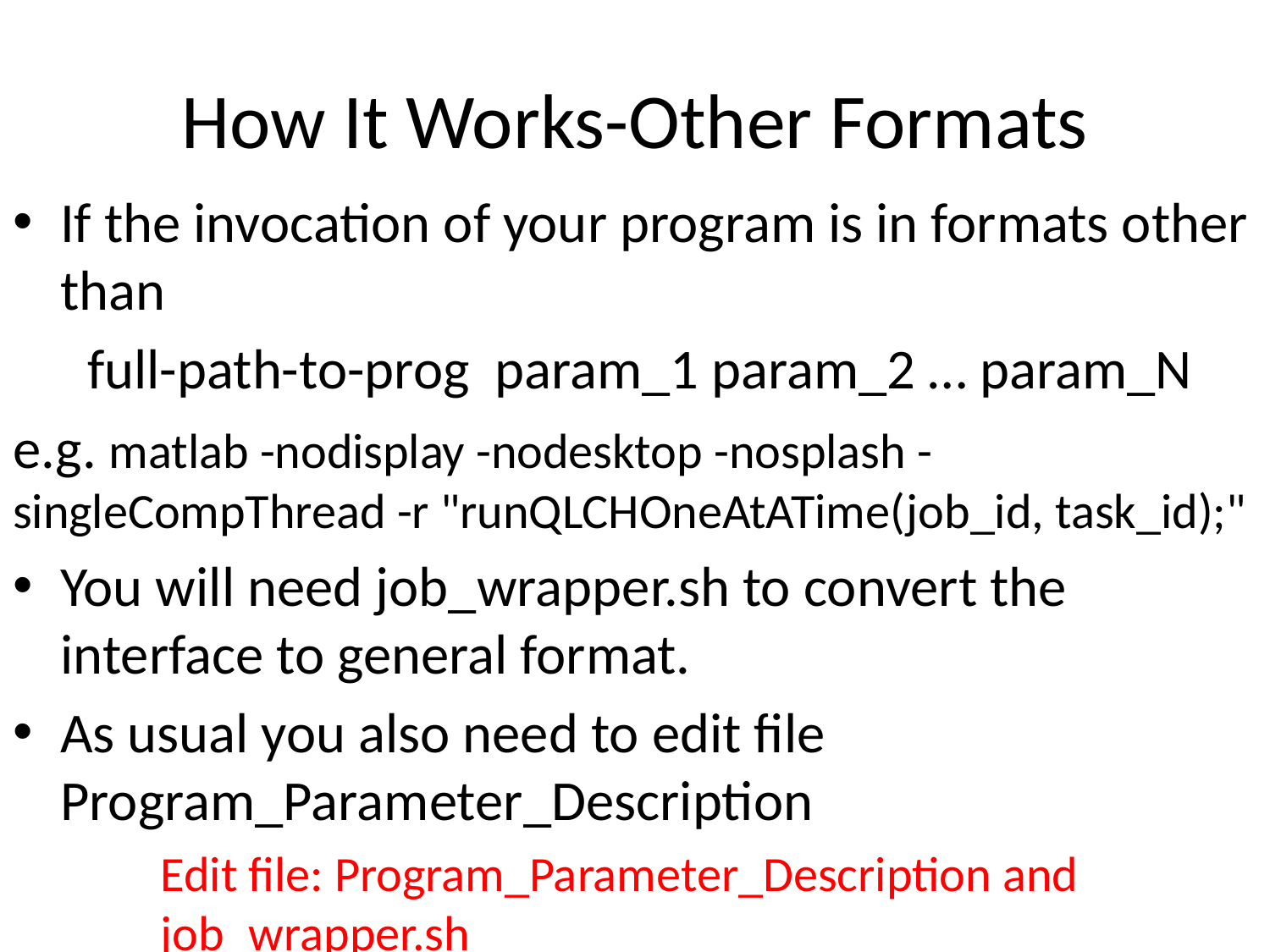

# How It Works-Other Formats
If the invocation of your program is in formats other than
full-path-to-prog  param_1 param_2 … param_N
e.g. matlab -nodisplay -nodesktop -nosplash -singleCompThread -r "runQLCHOneAtATime(job_id, task_id);"
You will need job_wrapper.sh to convert the interface to general format.
As usual you also need to edit file Program_Parameter_Description
Edit file: Program_Parameter_Description and job_wrapper.sh